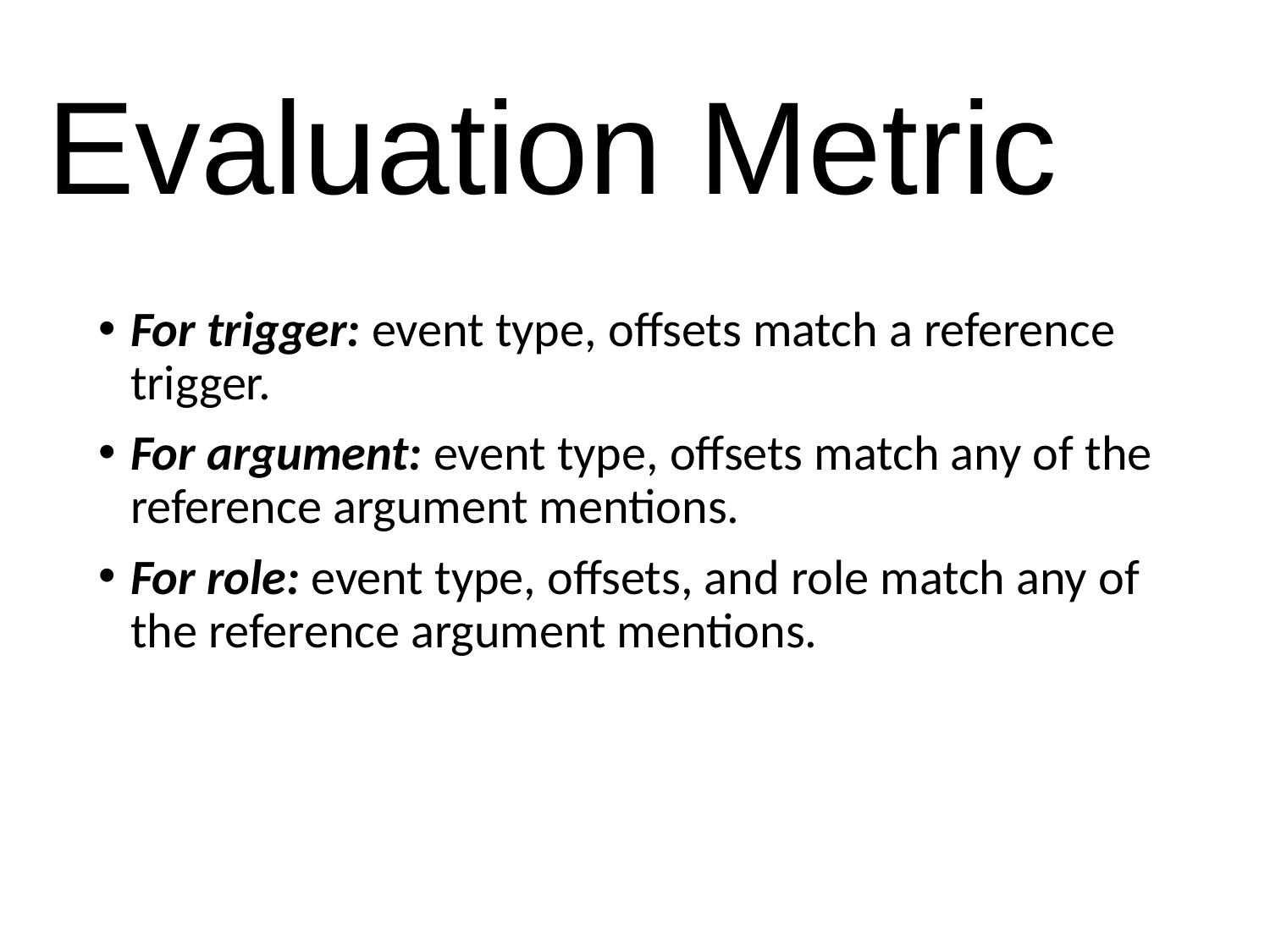

# Evaluation Metric
For trigger: event type, offsets match a reference trigger.
For argument: event type, offsets match any of the reference argument mentions.
For role: event type, offsets, and role match any of the reference argument mentions.